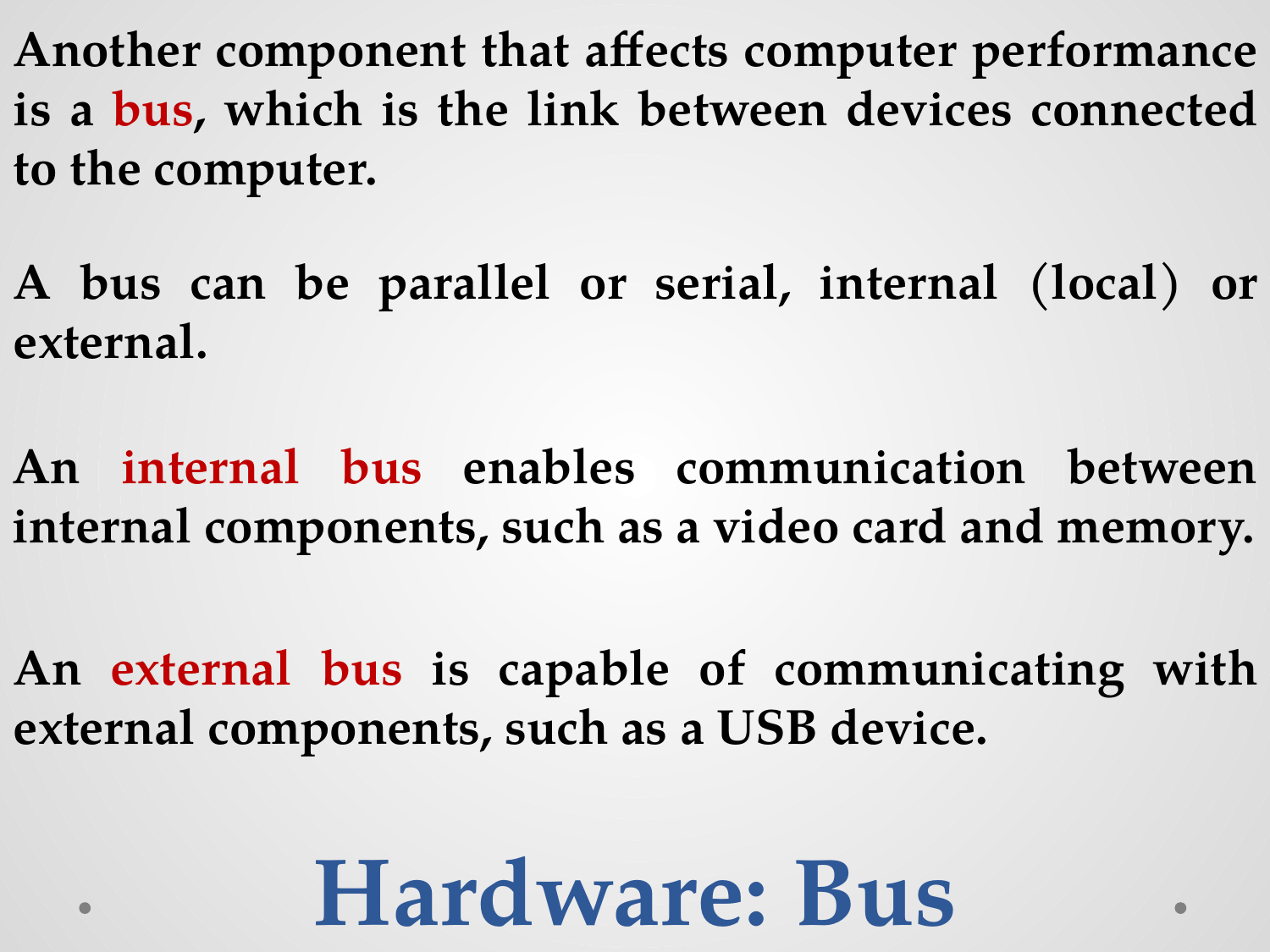

Another component that affects computer performance is a bus, which is the link between devices connected to the computer.
A bus can be parallel or serial, internal (local) or external.
An internal bus enables communication between internal components, such as a video card and memory.
An external bus is capable of communicating with external components, such as a USB device.
Hardware: Bus